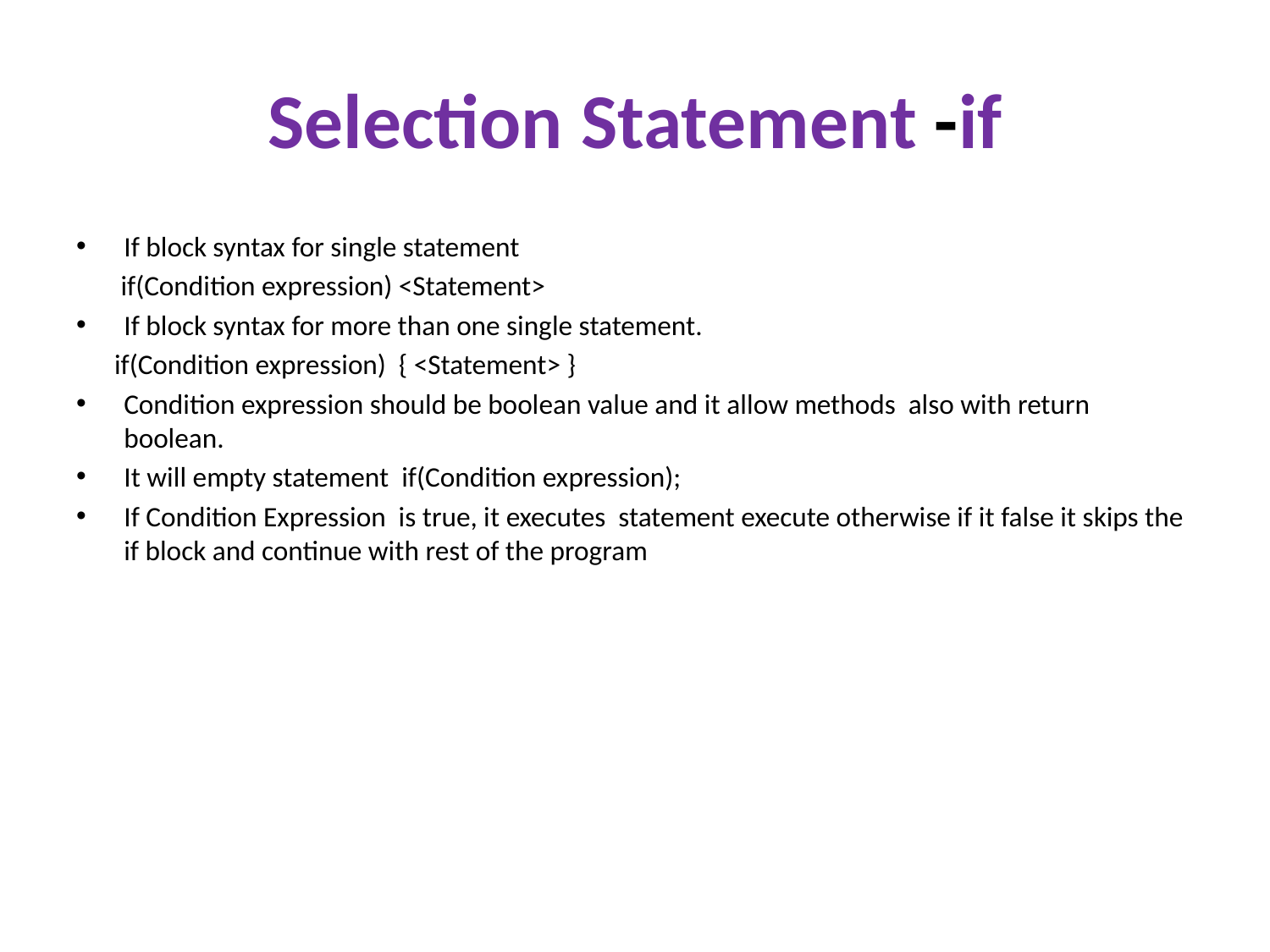

# Selection Statement -if
If block syntax for single statement
       if(Condition expression) <Statement>
If block syntax for more than one single statement.
      if(Condition expression)  { <Statement> }
Condition expression should be boolean value and it allow methods  also with return boolean.
It will empty statement  if(Condition expression);
If Condition Expression  is true, it executes  statement execute otherwise if it false it skips the if block and continue with rest of the program